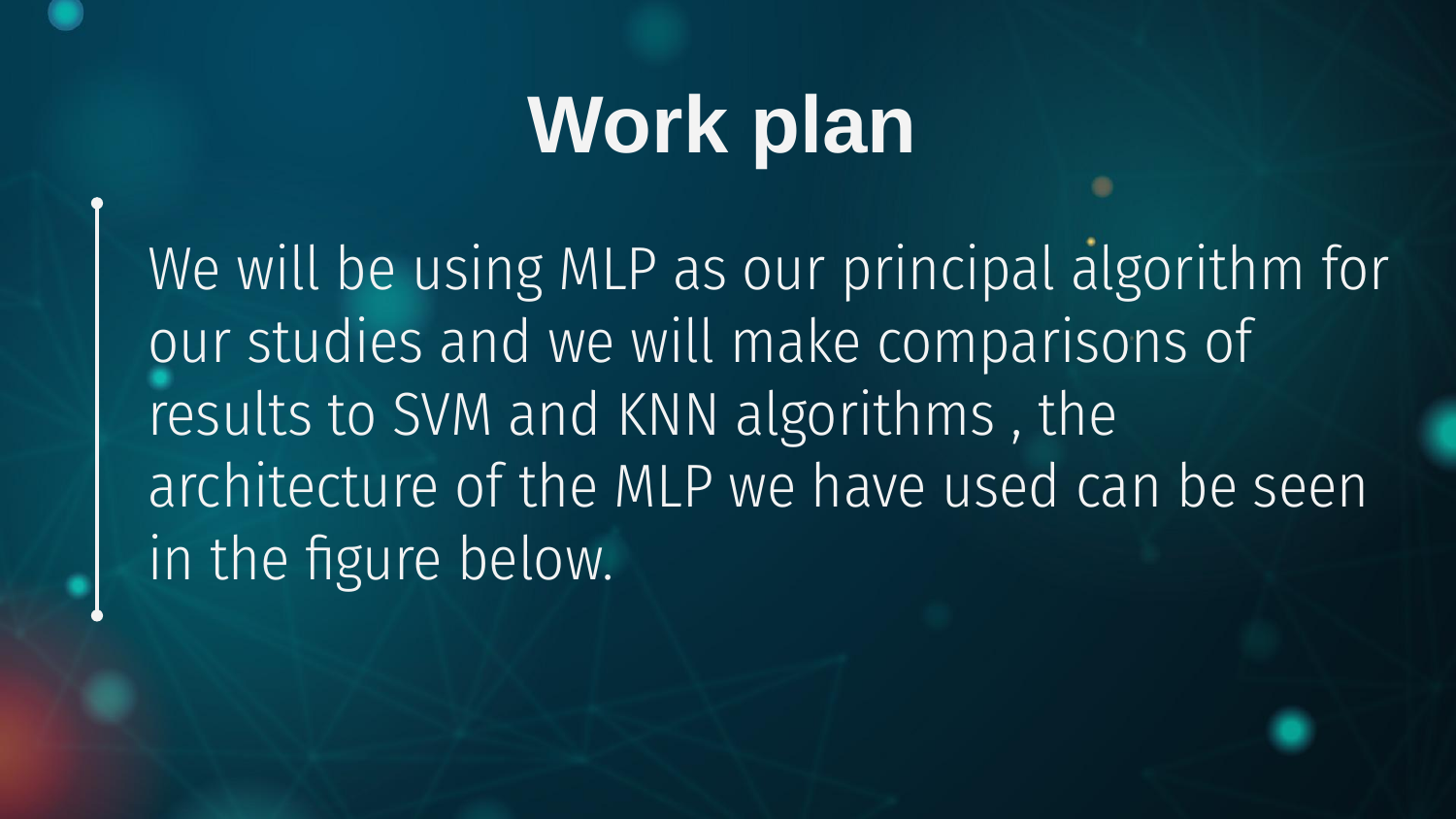

# Work plan

We will be using MLP as our principal algorithm for our studies and we will make comparisons of results to SVM and KNN algorithms , the architecture of the MLP we have used can be seen in the figure below.